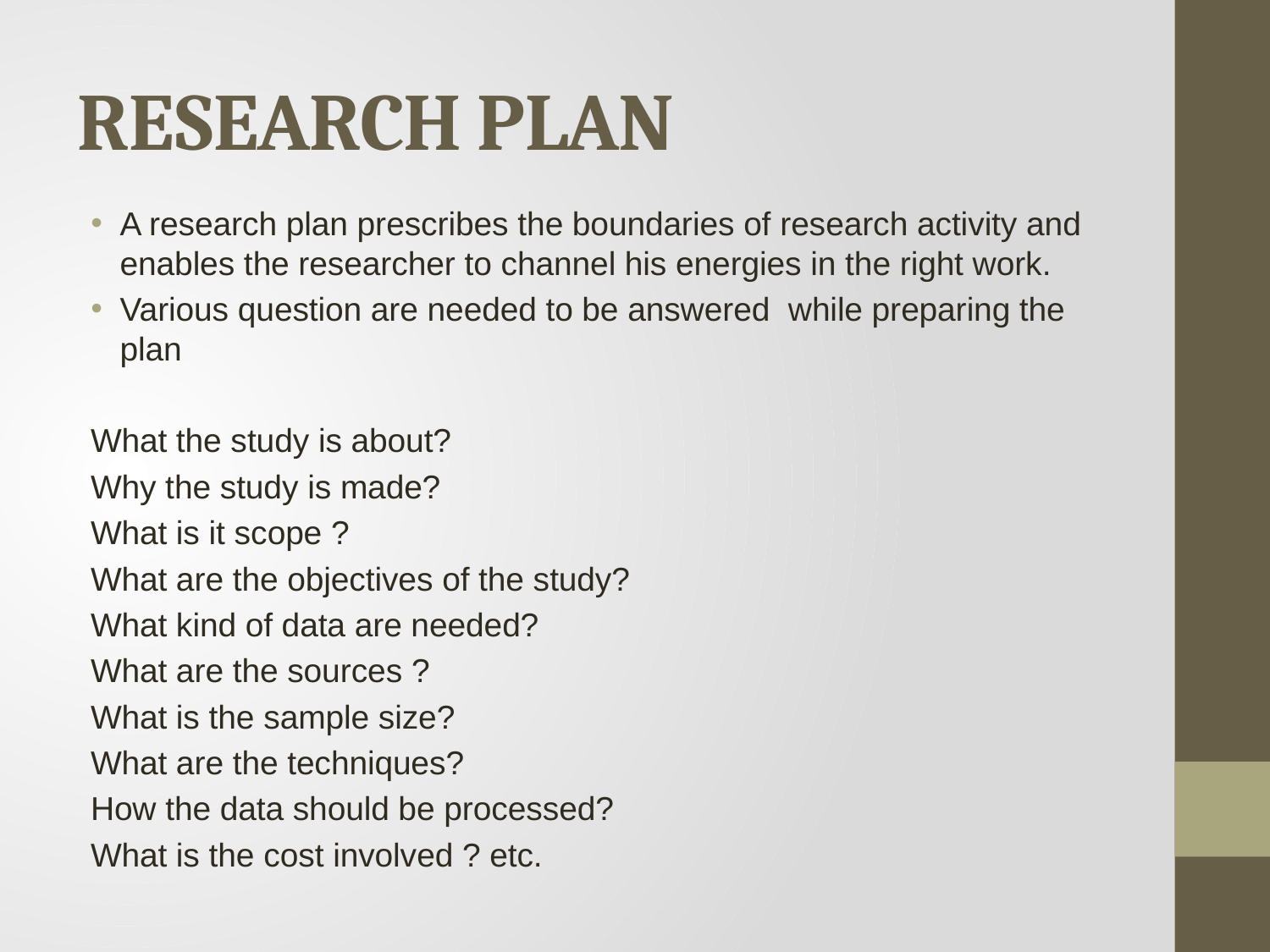

# RESEARCH PLAN
A research plan prescribes the boundaries of research activity and enables the researcher to channel his energies in the right work.
Various question are needed to be answered  while preparing the plan

What the study is about?
Why the study is made?
What is it scope ?
What are the objectives of the study?
What kind of data are needed?
What are the sources ?
What is the sample size?
What are the techniques?
How the data should be processed?
What is the cost involved ? etc.